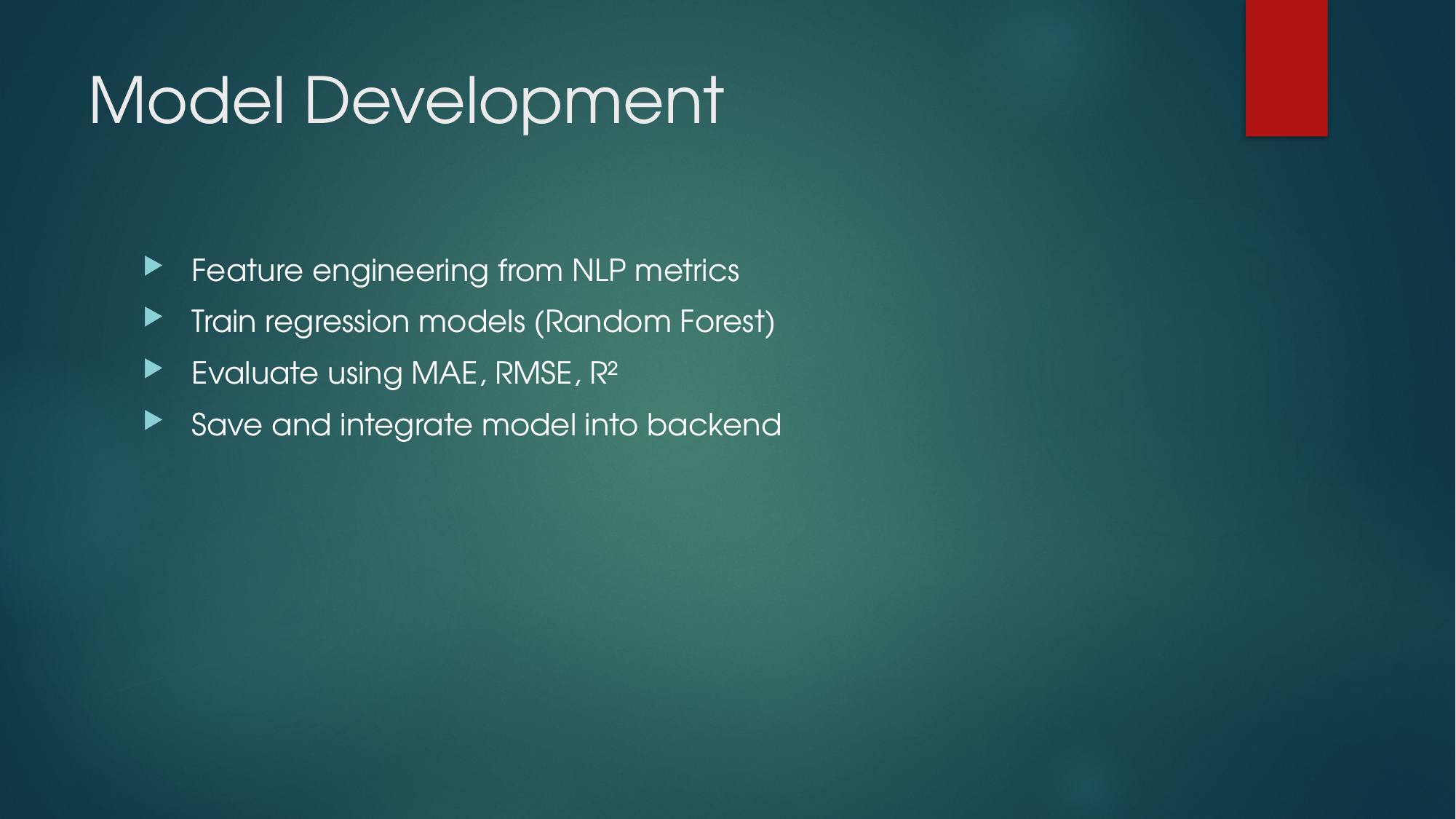

# Model Development
 Feature engineering from NLP metrics
 Train regression models (Random Forest)
 Evaluate using MAE, RMSE, R²
 Save and integrate model into backend